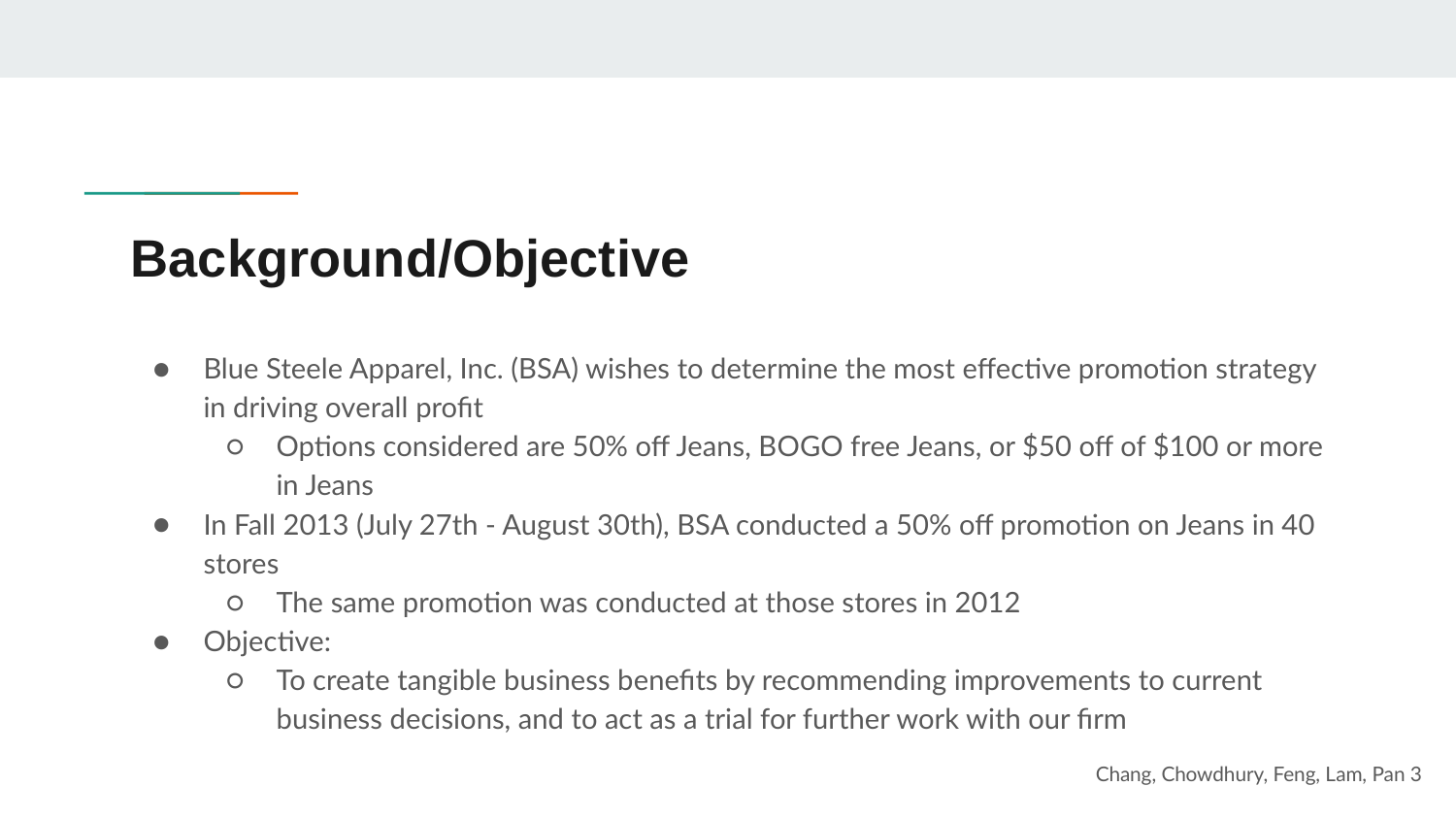

# Background/Objective
Blue Steele Apparel, Inc. (BSA) wishes to determine the most effective promotion strategy in driving overall profit
Options considered are 50% off Jeans, BOGO free Jeans, or $50 off of $100 or more in Jeans
In Fall 2013 (July 27th - August 30th), BSA conducted a 50% off promotion on Jeans in 40 stores
The same promotion was conducted at those stores in 2012
Objective:
To create tangible business benefits by recommending improvements to current business decisions, and to act as a trial for further work with our firm
Chang, Chowdhury, Feng, Lam, Pan 3